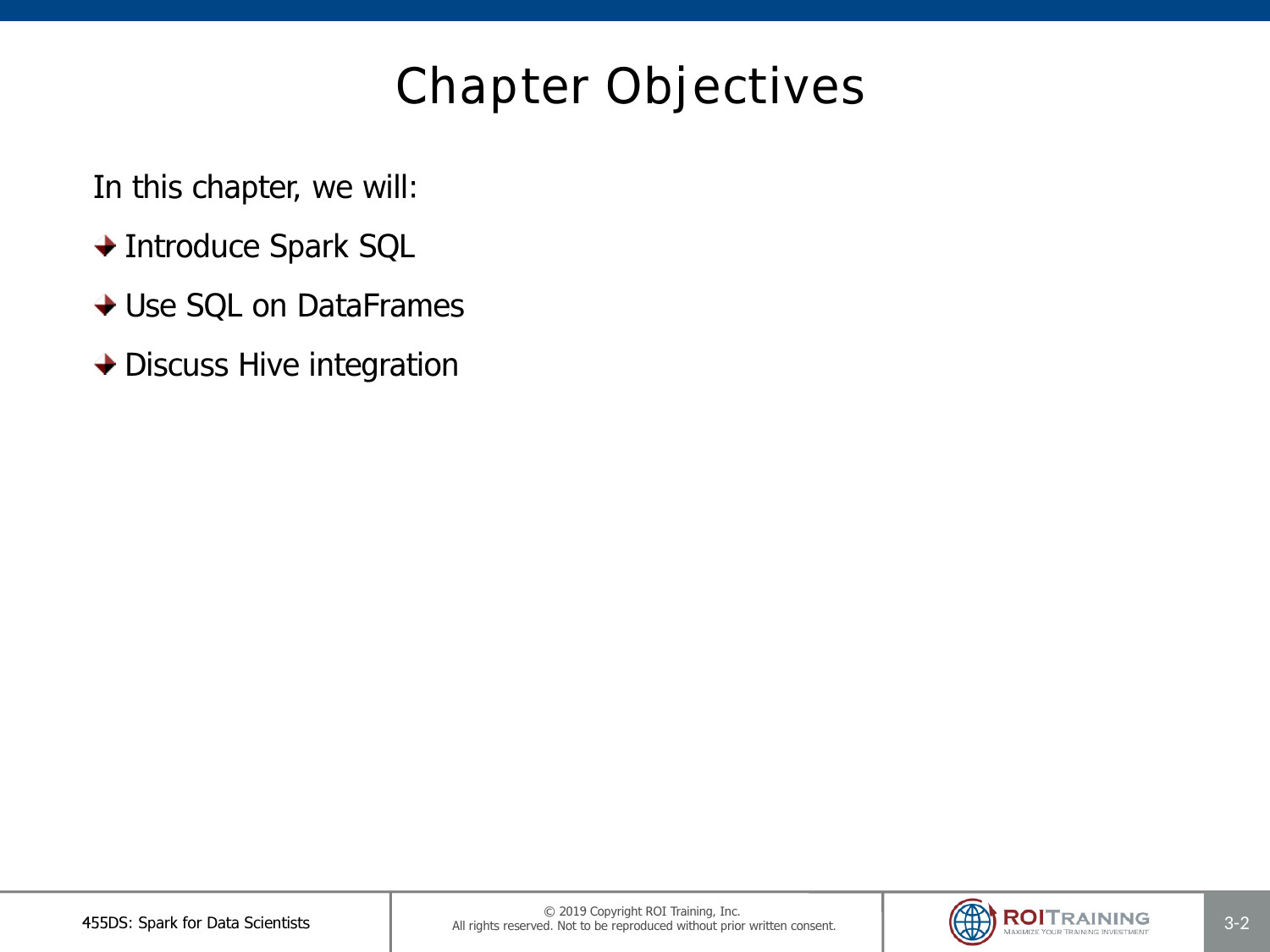

# Chapter Objectives
In this chapter, we will:
Introduce Spark SQL
Use SQL on DataFrames
Discuss Hive integration